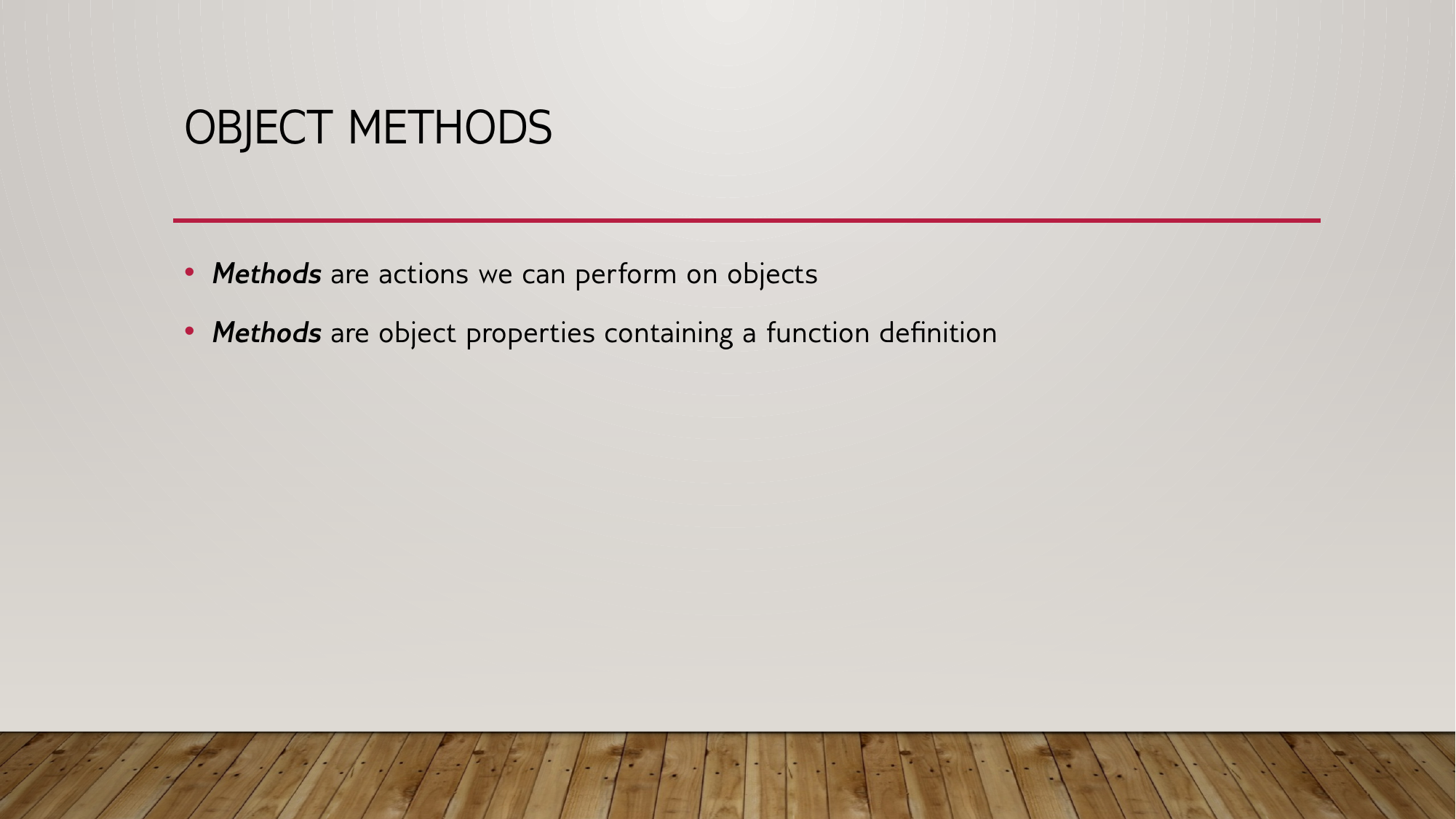

# Object Methods
Methods are actions we can perform on objects
Methods are object properties containing a function definition